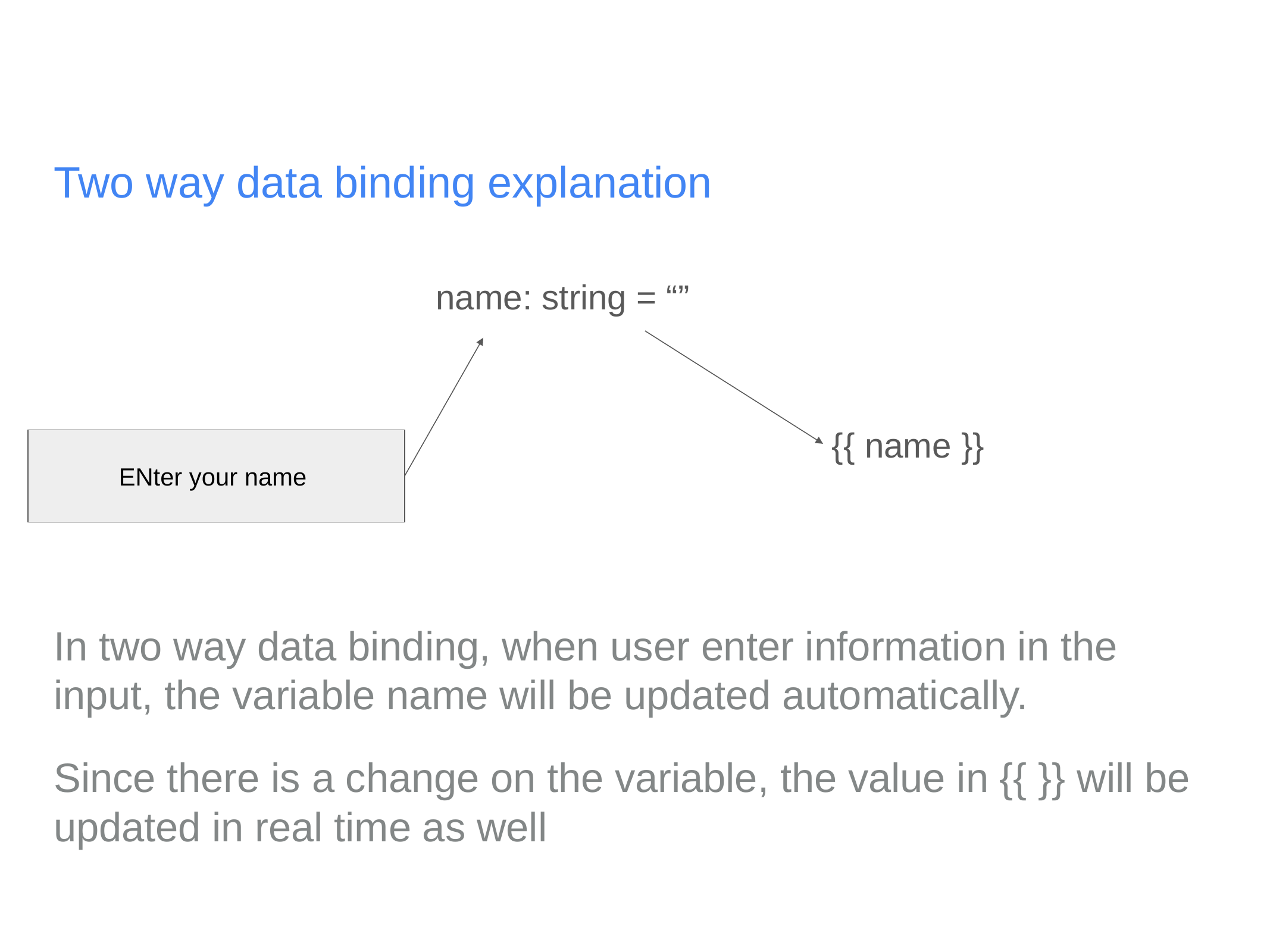

# Two way data binding explanation
name: string = “”
{{ name }}
ENter your name
In two way data binding, when user enter information in the input, the variable name will be updated automatically.
Since there is a change on the variable, the value in {{ }} will be updated in real time as well